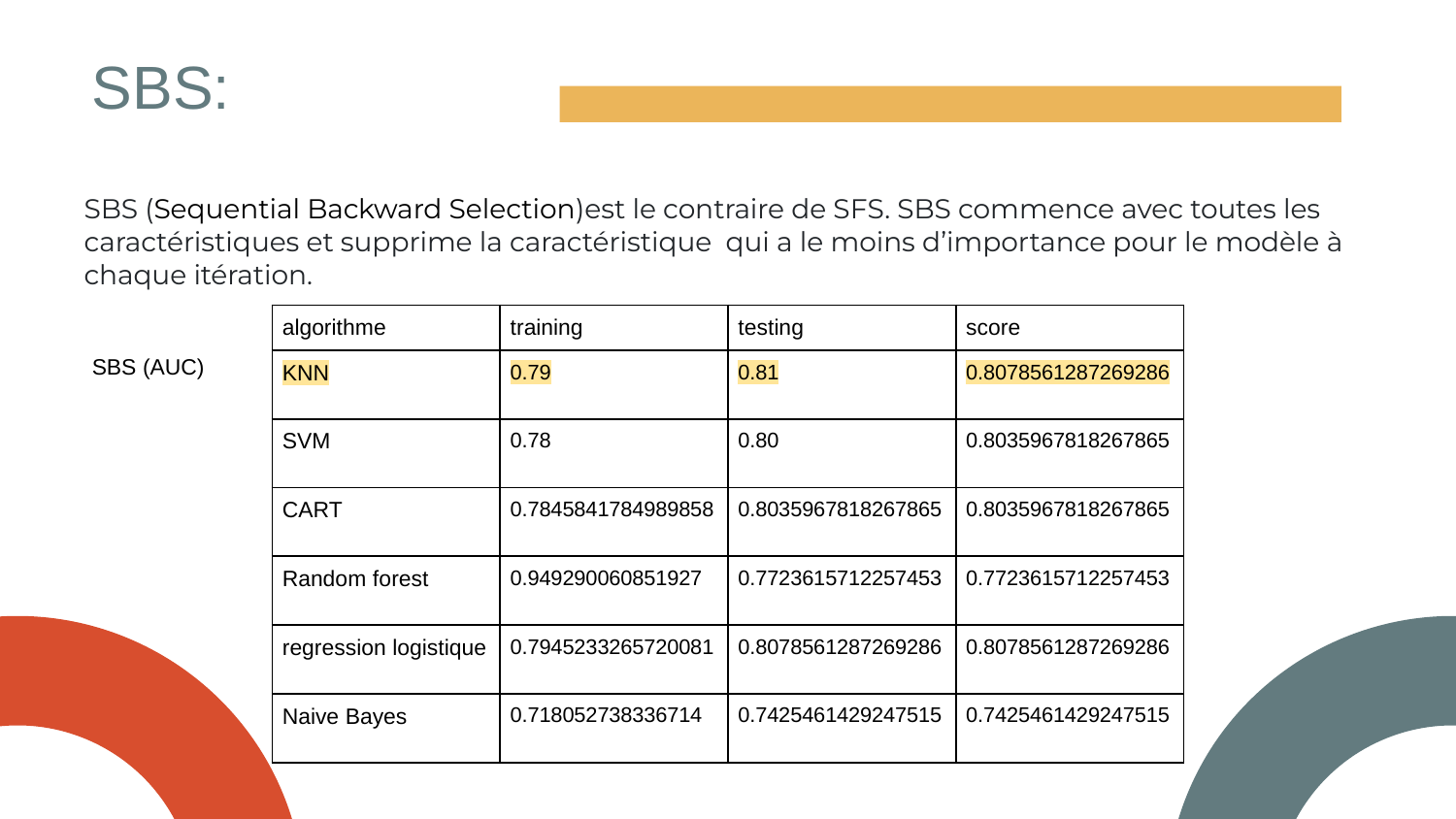

# SBS:
SBS (Sequential Backward Selection)est le contraire de SFS. SBS commence avec toutes les caractéristiques et supprime la caractéristique  qui a le moins d’importance pour le modèle à chaque itération.

SBS (AUC)
| algorithme | training | testing | score |
| --- | --- | --- | --- |
| KNN | 0.79 | 0.81 | 0.8078561287269286 |
| SVM | 0.78 | 0.80 | 0.8035967818267865 |
| CART | 0.7845841784989858 | 0.8035967818267865 | 0.8035967818267865 |
| Random forest | 0.949290060851927 | 0.7723615712257453 | 0.7723615712257453 |
| regression logistique | 0.7945233265720081 | 0.8078561287269286 | 0.8078561287269286 |
| Naive Bayes | 0.718052738336714 | 0.7425461429247515 | 0.7425461429247515 |